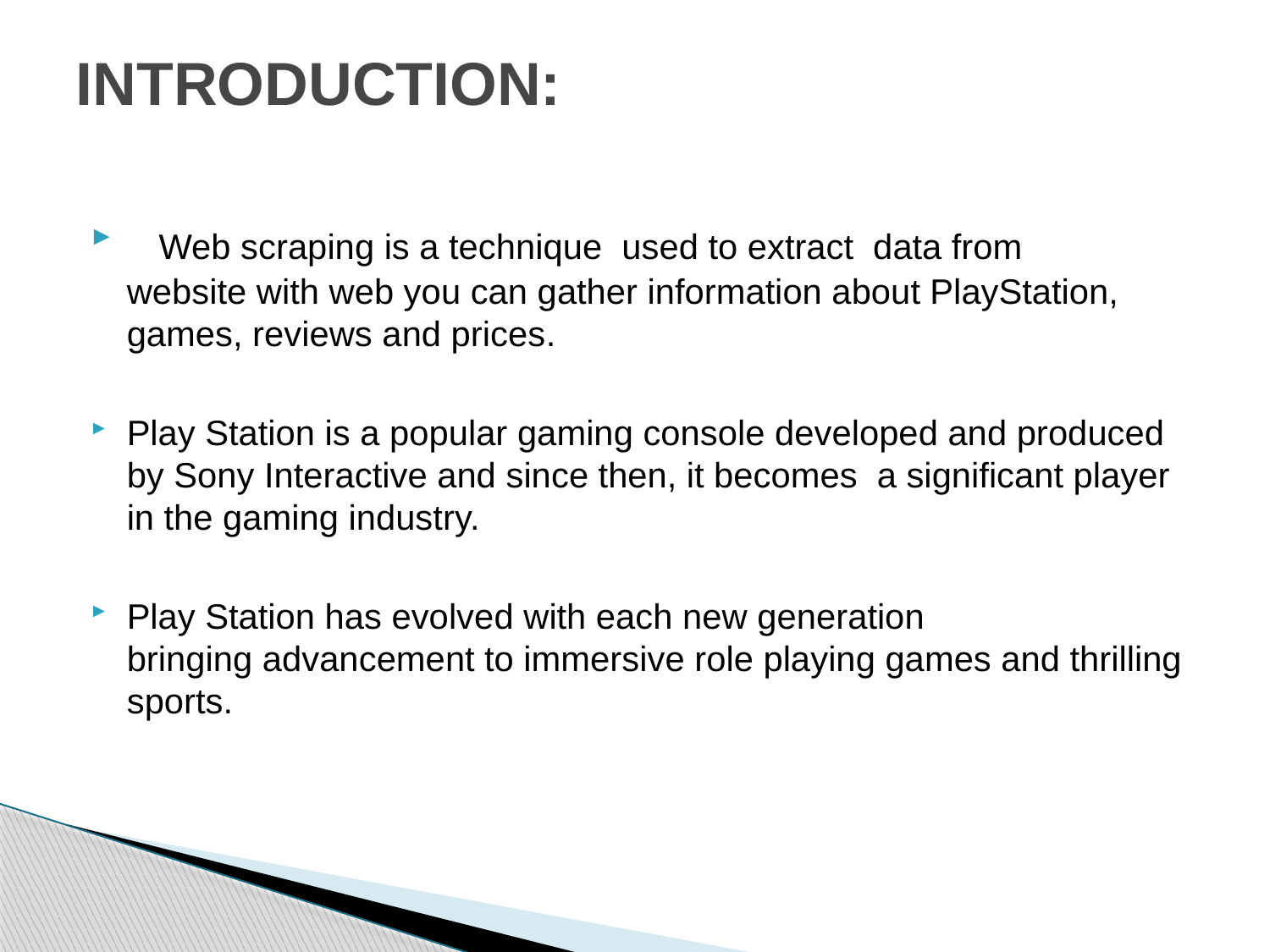

# INTRODUCTION:​
   Web scraping is a technique  used to extract  data from website with web you can gather information about PlayStation, games, reviews and prices​.

​Play Station is a popular gaming console developed and produced by Sony Interactive and since then, it becomes  a significant player in the gaming industry​​.

Play Station has evolved with each new generation bringing advancement to immersive role playing games and thrilling sports​.